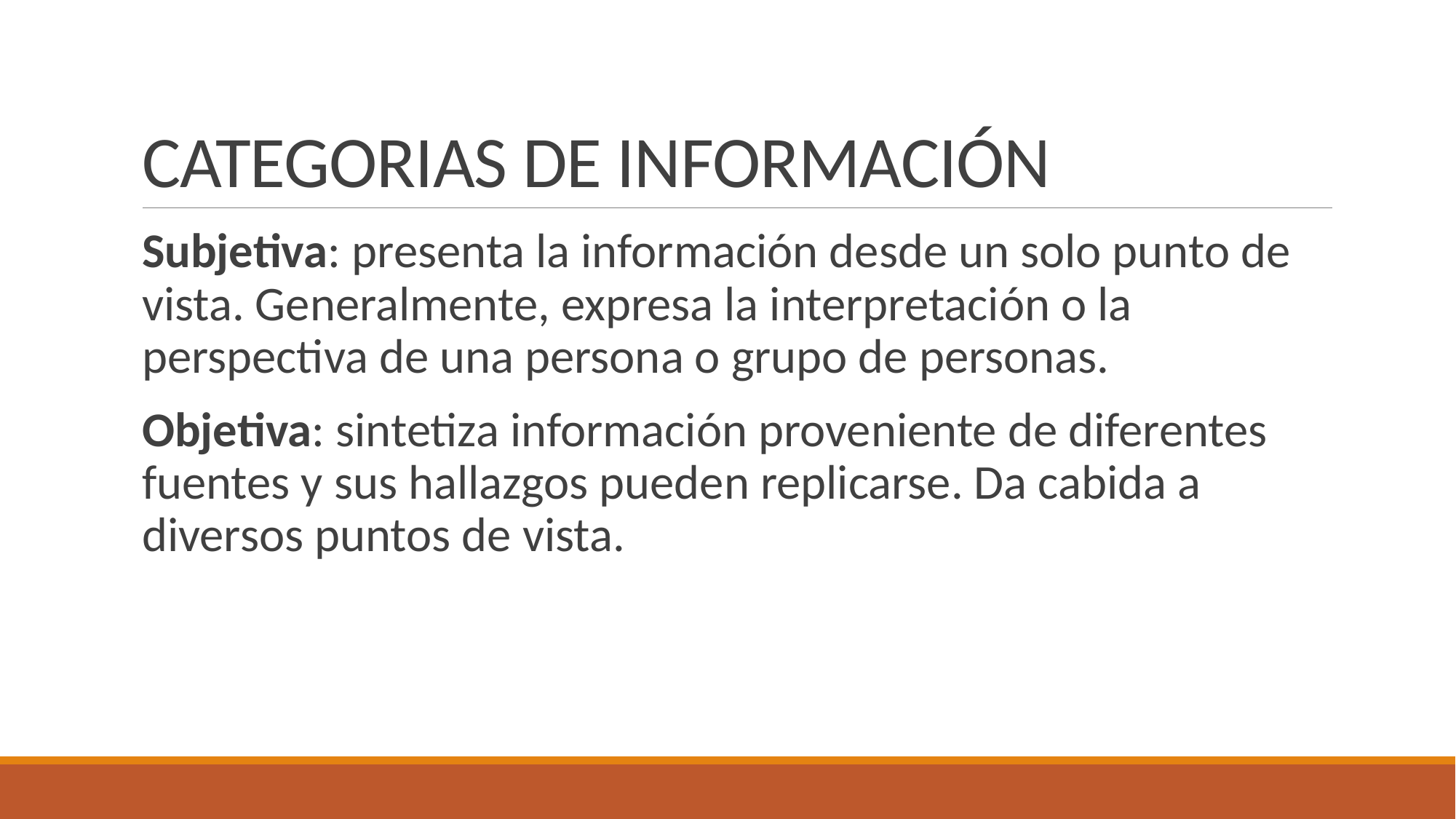

# CATEGORIAS DE INFORMACIÓN
Subjetiva: presenta la información desde un solo punto de vista. Generalmente, expresa la interpretación o la perspectiva de una persona o grupo de personas.
Objetiva: sintetiza información proveniente de diferentes fuentes y sus hallazgos pueden replicarse. Da cabida a diversos puntos de vista.